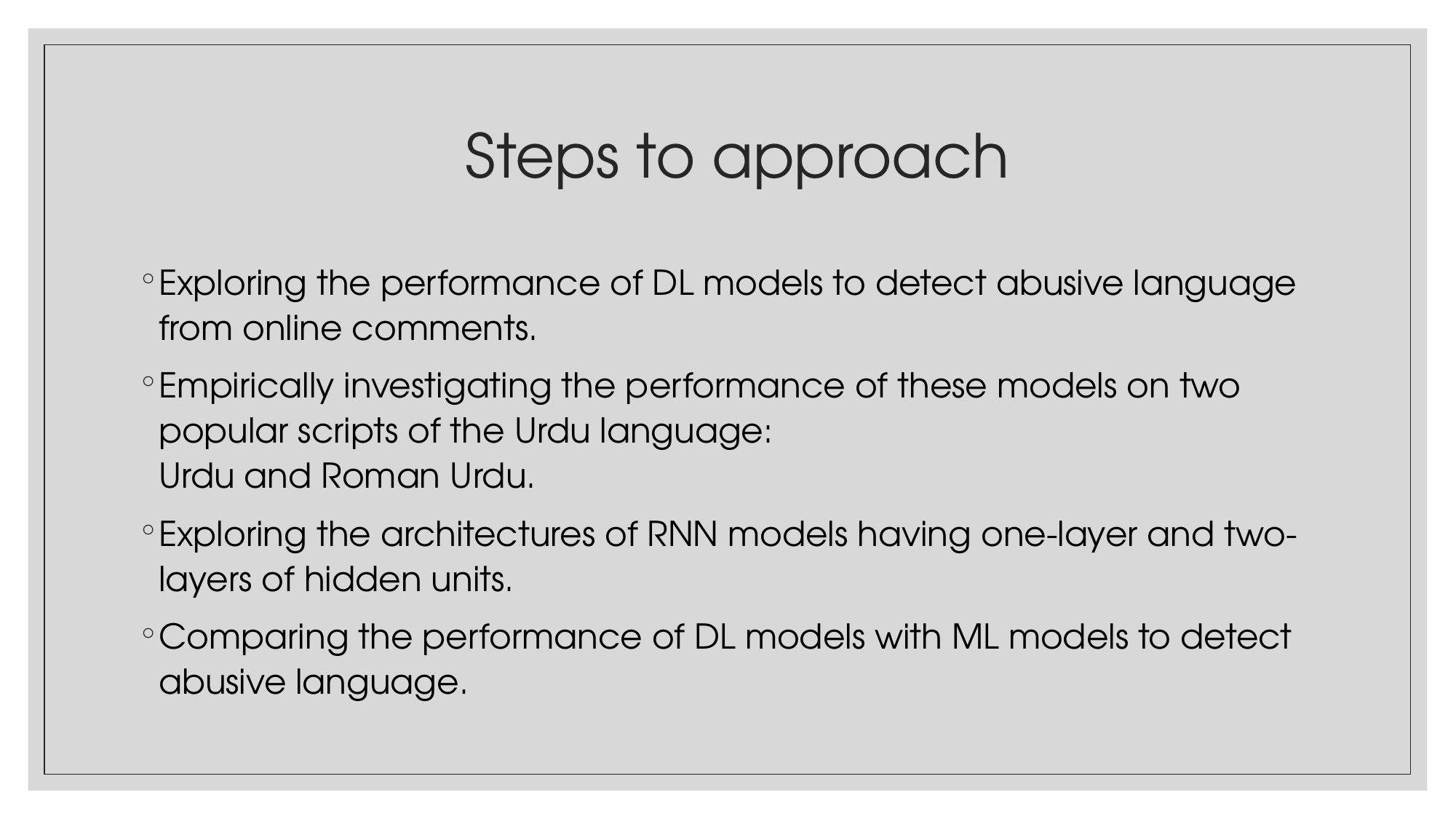

# Steps to approach
Exploring the performance of DL models to detect abusive language from online comments.
Empirically investigating the performance of these models on two popular scripts of the Urdu language:
Urdu and Roman Urdu.
Exploring the architectures of RNN models having one-layer and two-layers of hidden units.
Comparing the performance of DL models with ML models to detect abusive language.